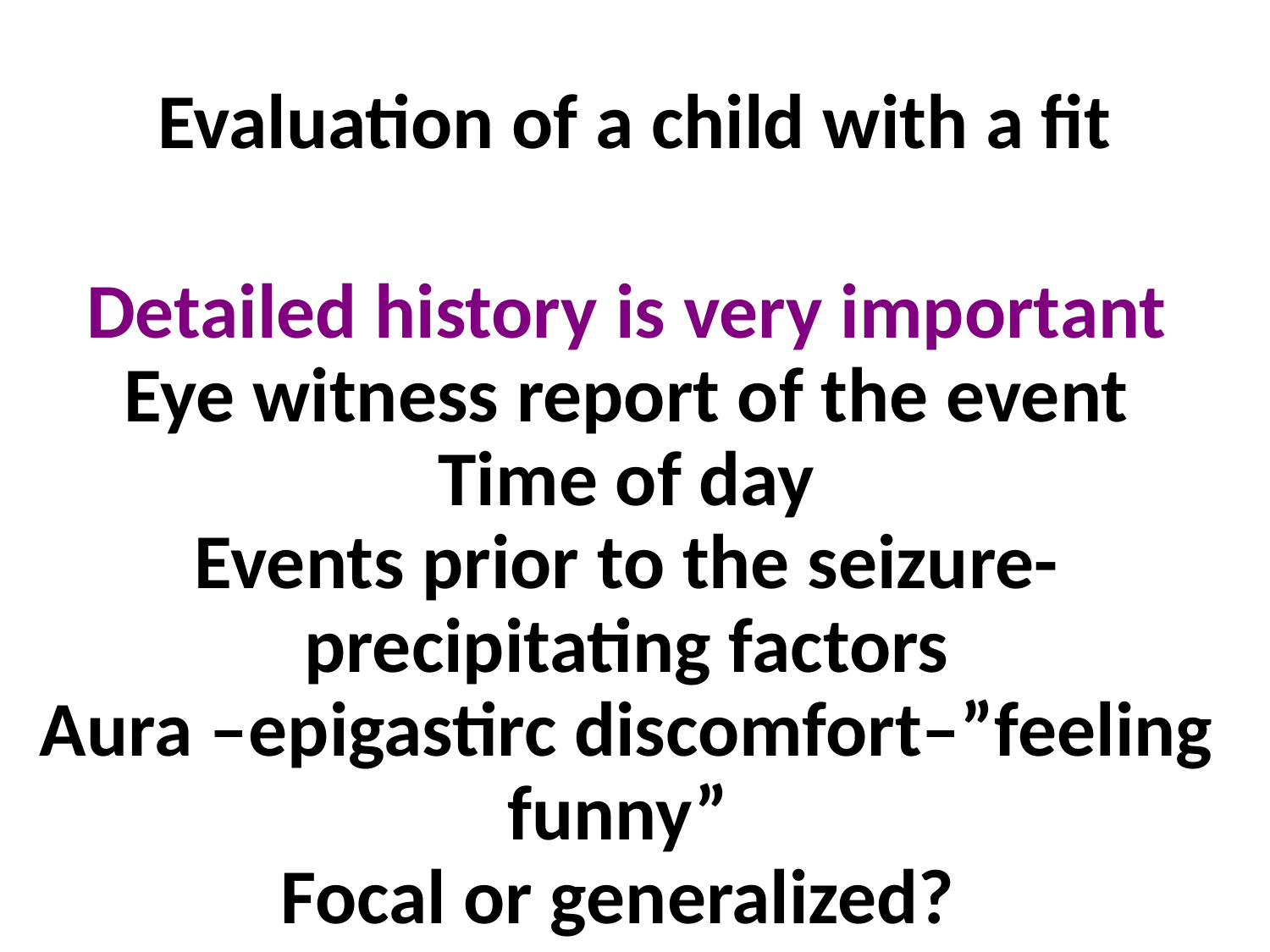

Evaluation of a child with a fit
Detailed history is very important
Eye witness report of the event
Time of day
Events prior to the seizure-precipitating factors
Aura –epigastirc discomfort–”feeling funny”
Focal or generalized?